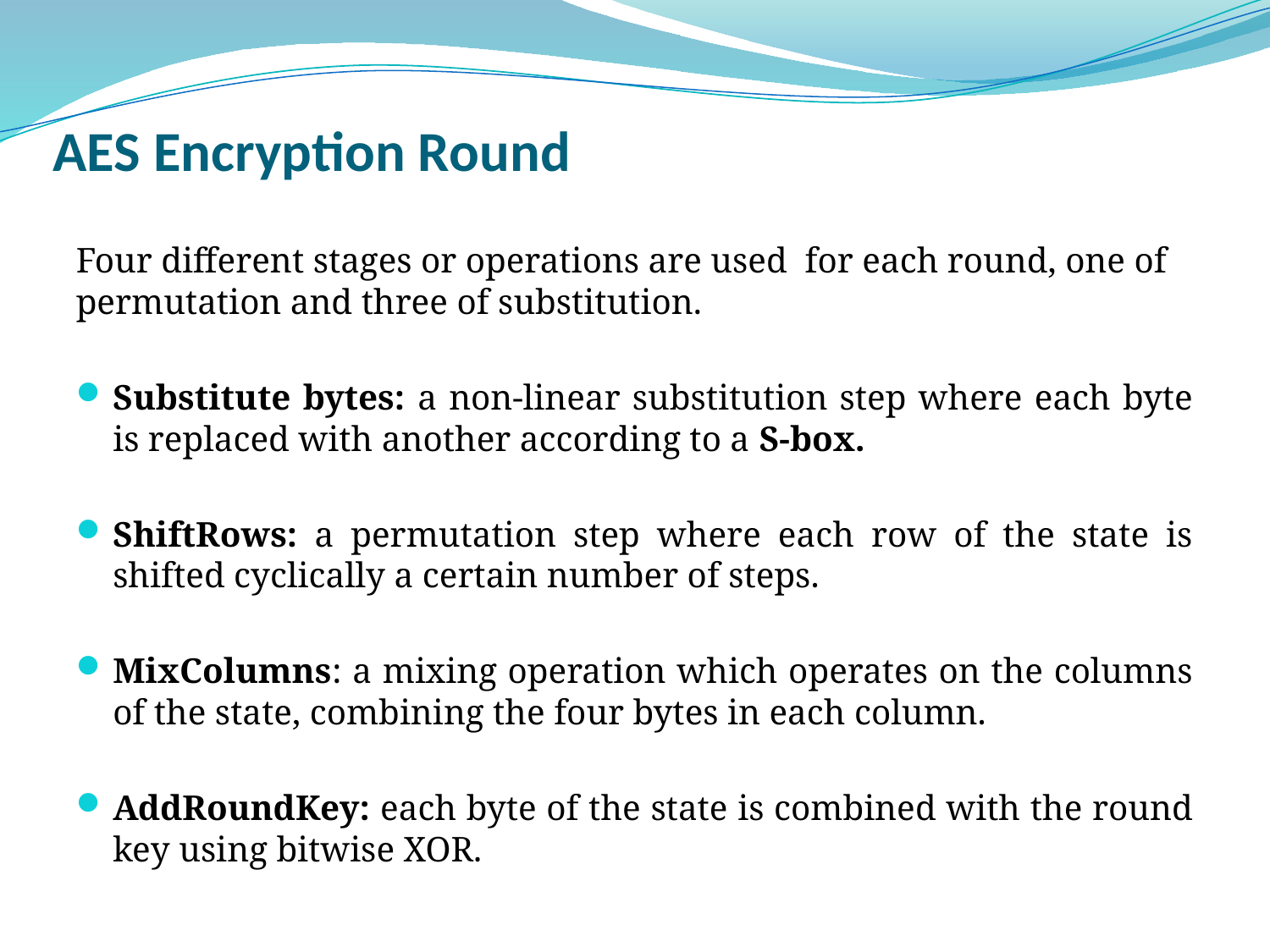

# AES Encryption Round
Four different stages or operations are used  for each round, one of permutation and three of substitution.

Substitute bytes: a non-linear substitution step where each byte is replaced with another according to a S-box.

ShiftRows: a permutation step where each row of the state is shifted cyclically a certain number of steps.

MixColumns: a mixing operation which operates on the columns of the state, combining the four bytes in each column.

AddRoundKey: each byte of the state is combined with the round key using bitwise XOR.